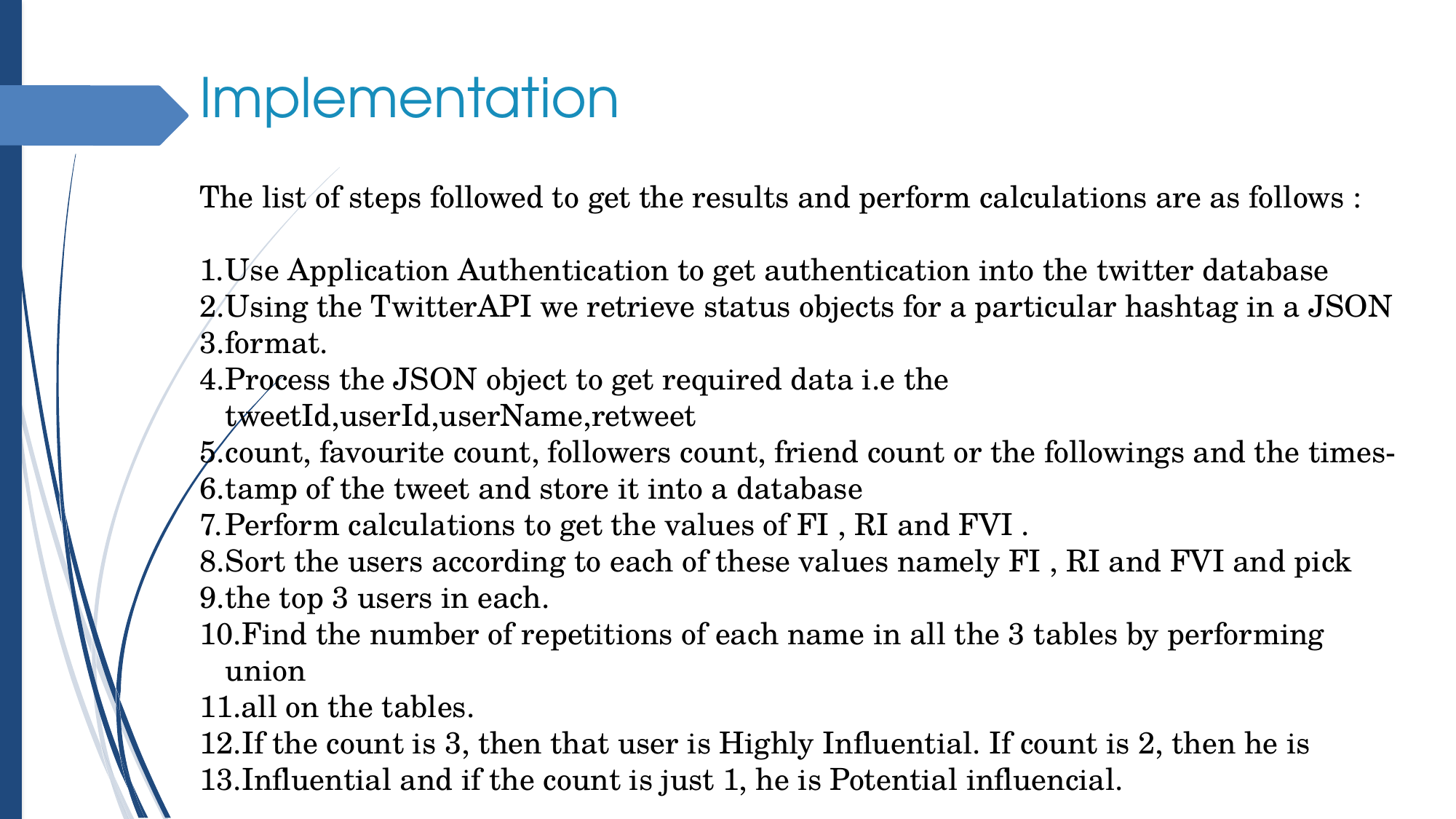

Implementation
The list of steps followed to get the results and perform calculations are as follows :

Use Application Authentication to get authentication into the twitter database
Using the TwitterAPI we retrieve status objects for a particular hashtag in a JSON
format.
Process the JSON object to get required data i.e the tweetId,userId,userName,retweet
count, favourite count, followers count, friend count or the followings and the times-
tamp of the tweet and store it into a database
Perform calculations to get the values of FI , RI and FVI .
Sort the users according to each of these values namely FI , RI and FVI and pick
the top 3 users in each.
Find the number of repetitions of each name in all the 3 tables by performing union
all on the tables.
If the count is 3, then that user is Highly Influential. If count is 2, then he is
Influential and if the count is just 1, he is Potential influencial.